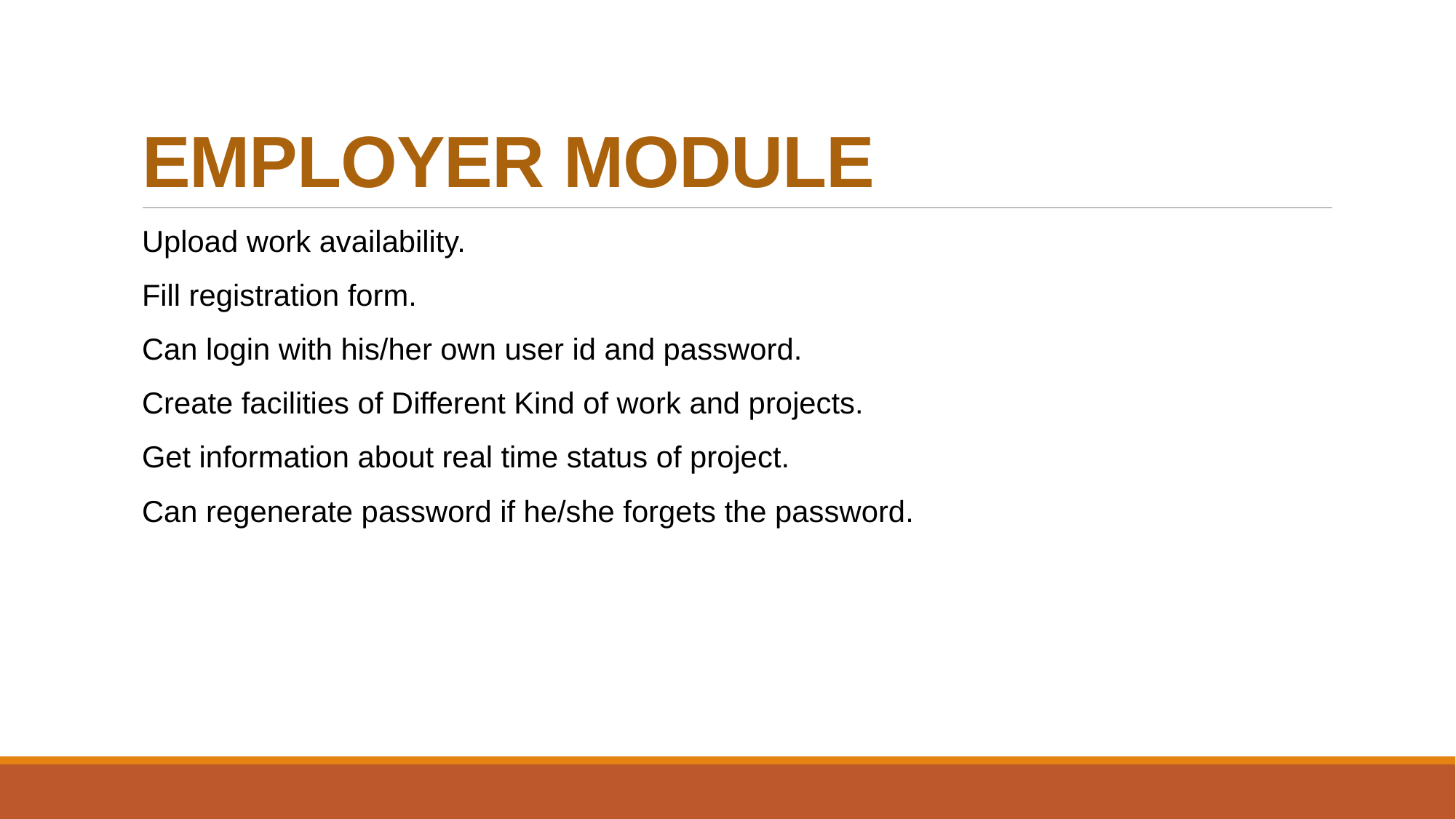

# EMPLOYER MODULE
Upload work availability.
Fill registration form.
Can login with his/her own user id and password.
Create facilities of Different Kind of work and projects.
Get information about real time status of project.
Can regenerate password if he/she forgets the password.